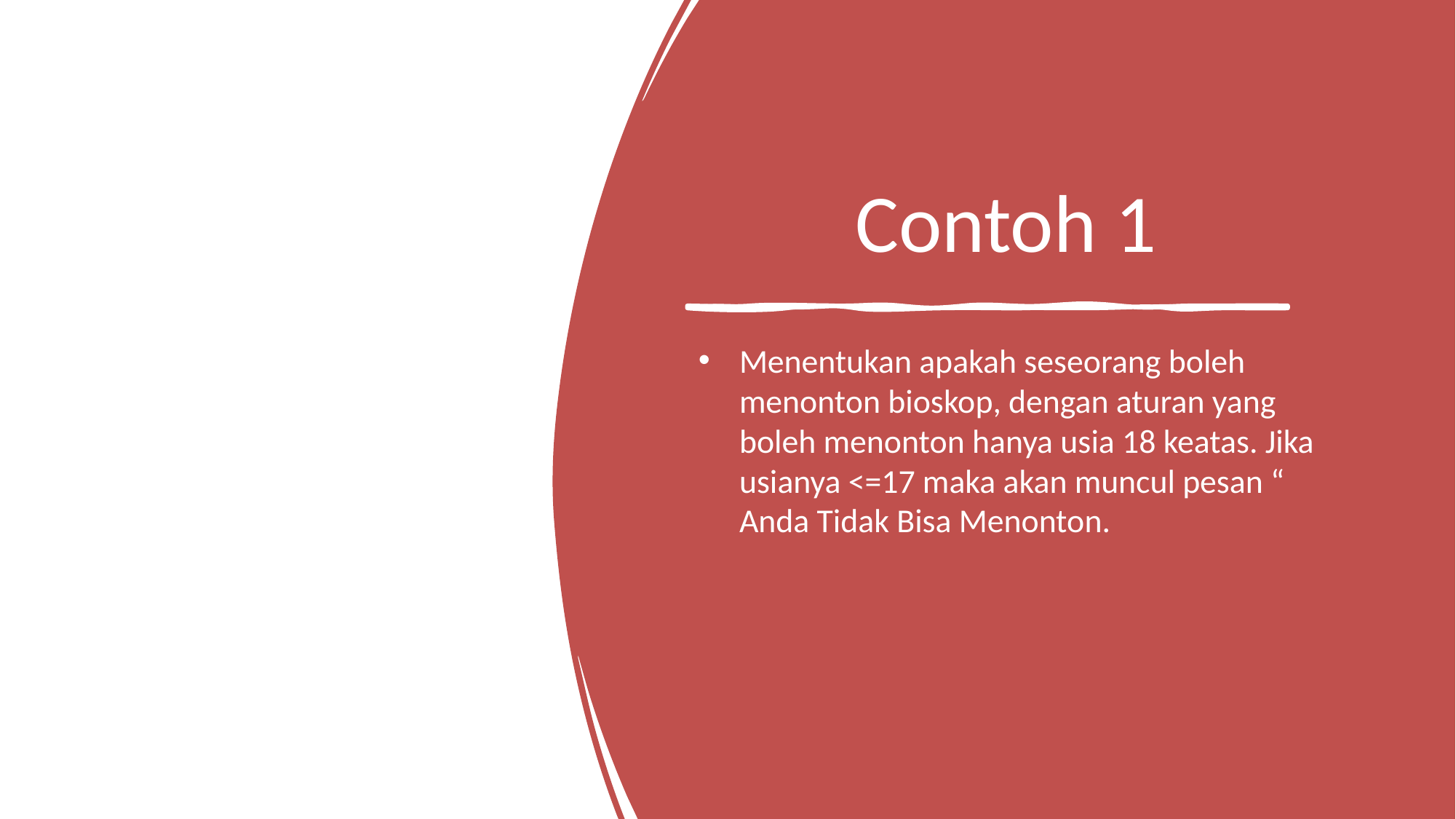

# Contoh 1

Menentukan apakah seseorang boleh menonton bioskop, dengan aturan yang boleh menonton hanya usia 18 keatas. Jika usianya <=17 maka akan muncul pesan “ Anda Tidak Bisa Menonton.